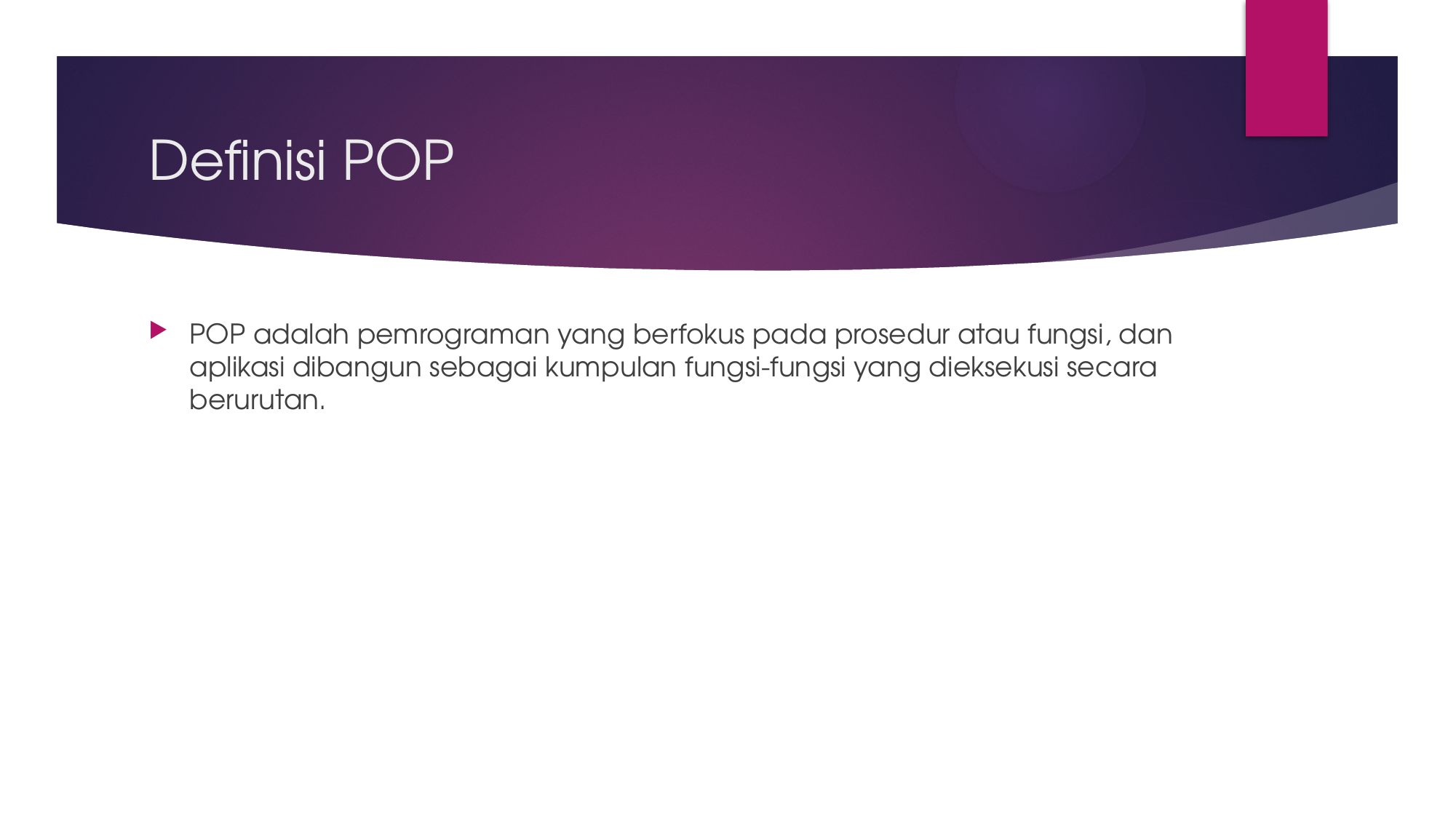

# Definisi POP
POP adalah pemrograman yang berfokus pada prosedur atau fungsi, dan aplikasi dibangun sebagai kumpulan fungsi-fungsi yang dieksekusi secara berurutan.